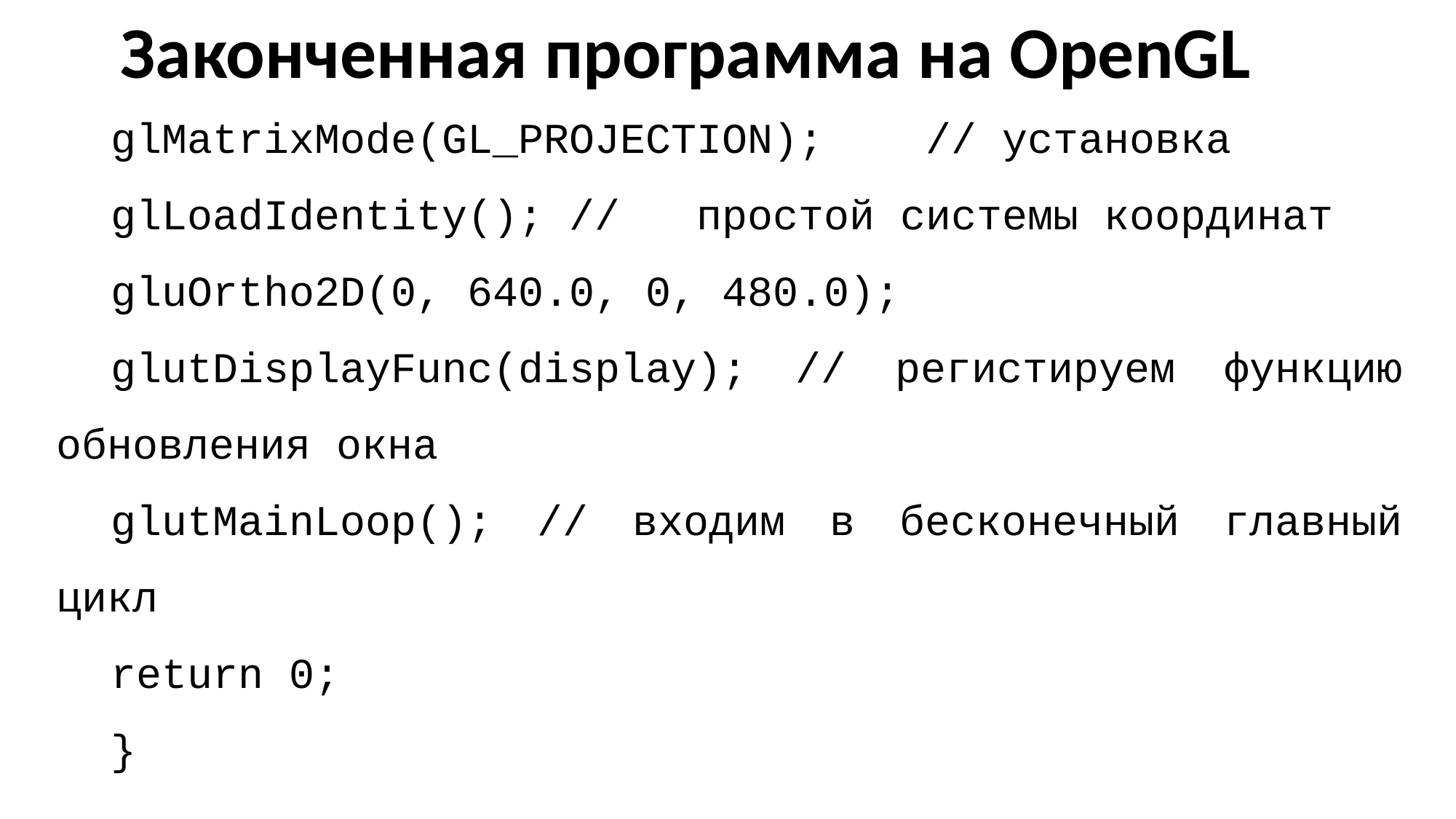

Законченная программа на OpenGL
glMatrixMode(GL_PROJECTION);    // установка
glLoadIdentity(); //   простой системы координат
gluOrtho2D(0, 640.0, 0, 480.0);
glutDisplayFunc(display); // регистируем функцию обновления окна
glutMainLoop(); // входим в бесконечный главный цикл
return 0;
}